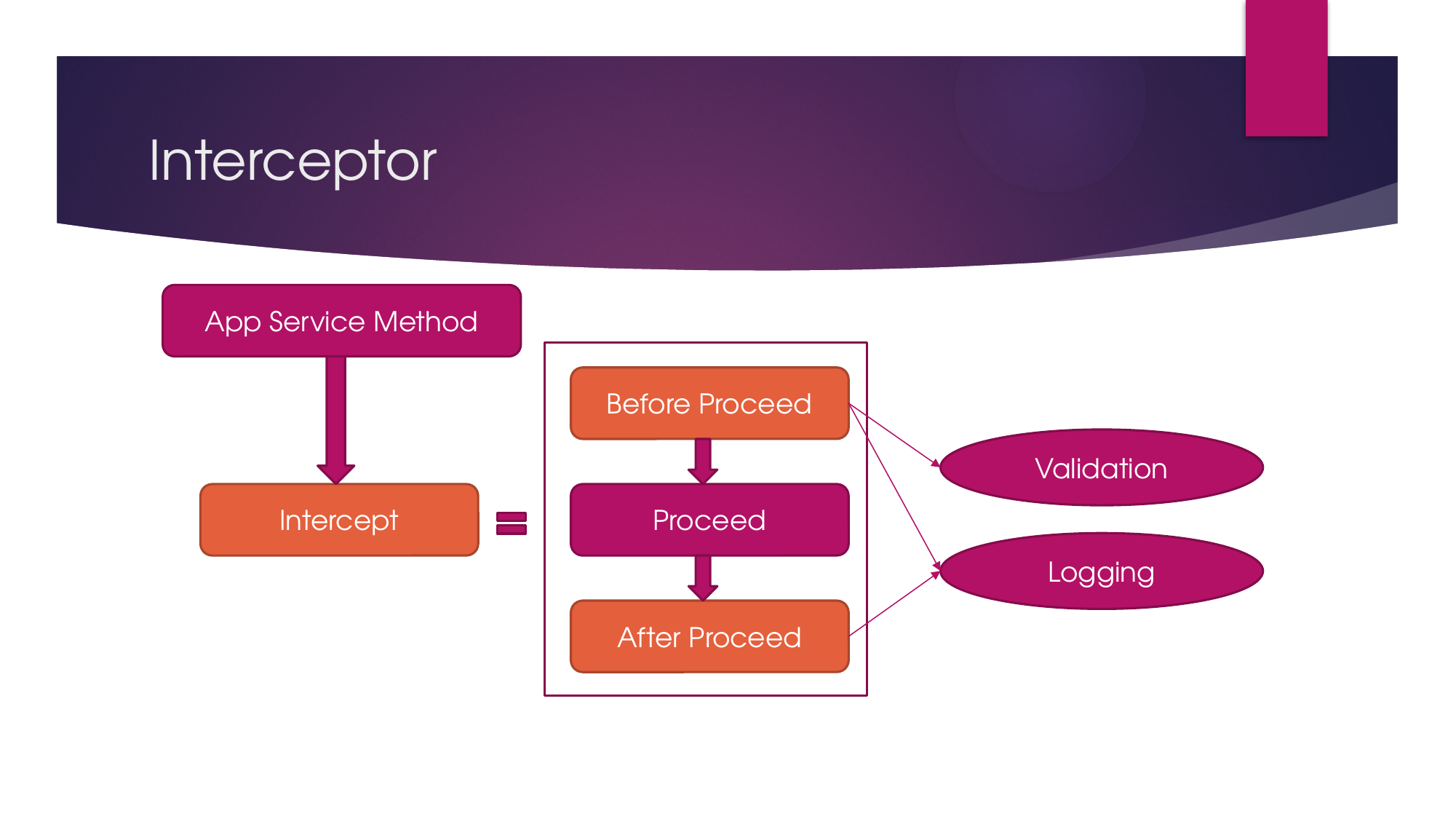

# Interceptor

App Service Method

Before Proceed
Validation

Intercept
Proceed

Logging

After Proceed